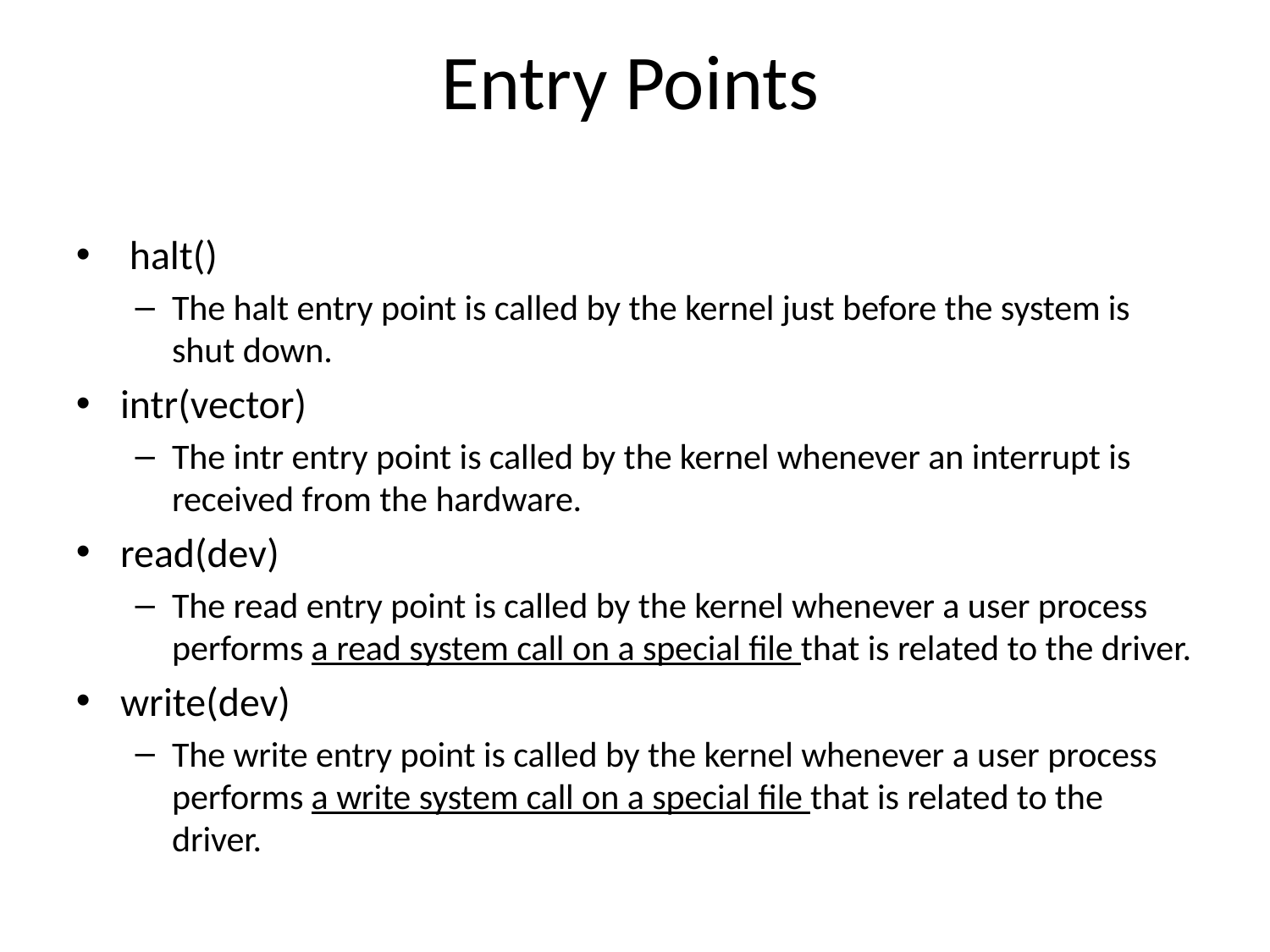

# Entry Points
 halt()
The halt entry point is called by the kernel just before the system is shut down.
intr(vector)
The intr entry point is called by the kernel whenever an interrupt is received from the hardware.
read(dev)
The read entry point is called by the kernel whenever a user process performs a read system call on a special file that is related to the driver.
write(dev)
The write entry point is called by the kernel whenever a user process performs a write system call on a special file that is related to the driver.